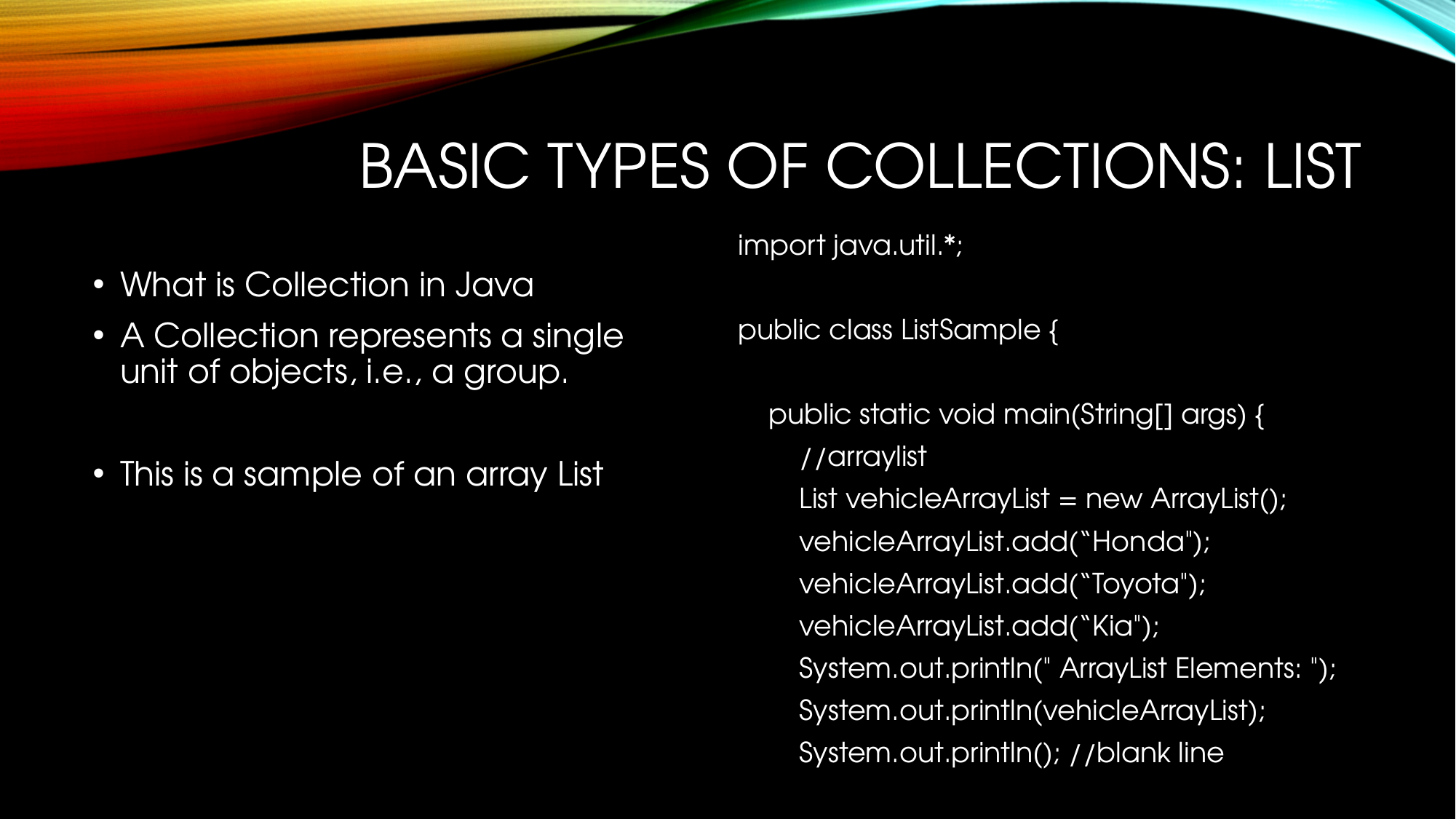

# basic types of collections: List
import java.util.*;

public class ListSample {

    public static void main(String[] args) {
        //arraylist
        List vehicleArrayList = new ArrayList();
        vehicleArrayList.add(“Honda");
        vehicleArrayList.add(“Toyota");
        vehicleArrayList.add(“Kia");
        System.out.println(" ArrayList Elements: ");
        System.out.println(vehicleArrayList);
        System.out.println(); //blank line

What is Collection in Java
A Collection represents a single unit of objects, i.e., a group.

This is a sample of an array List